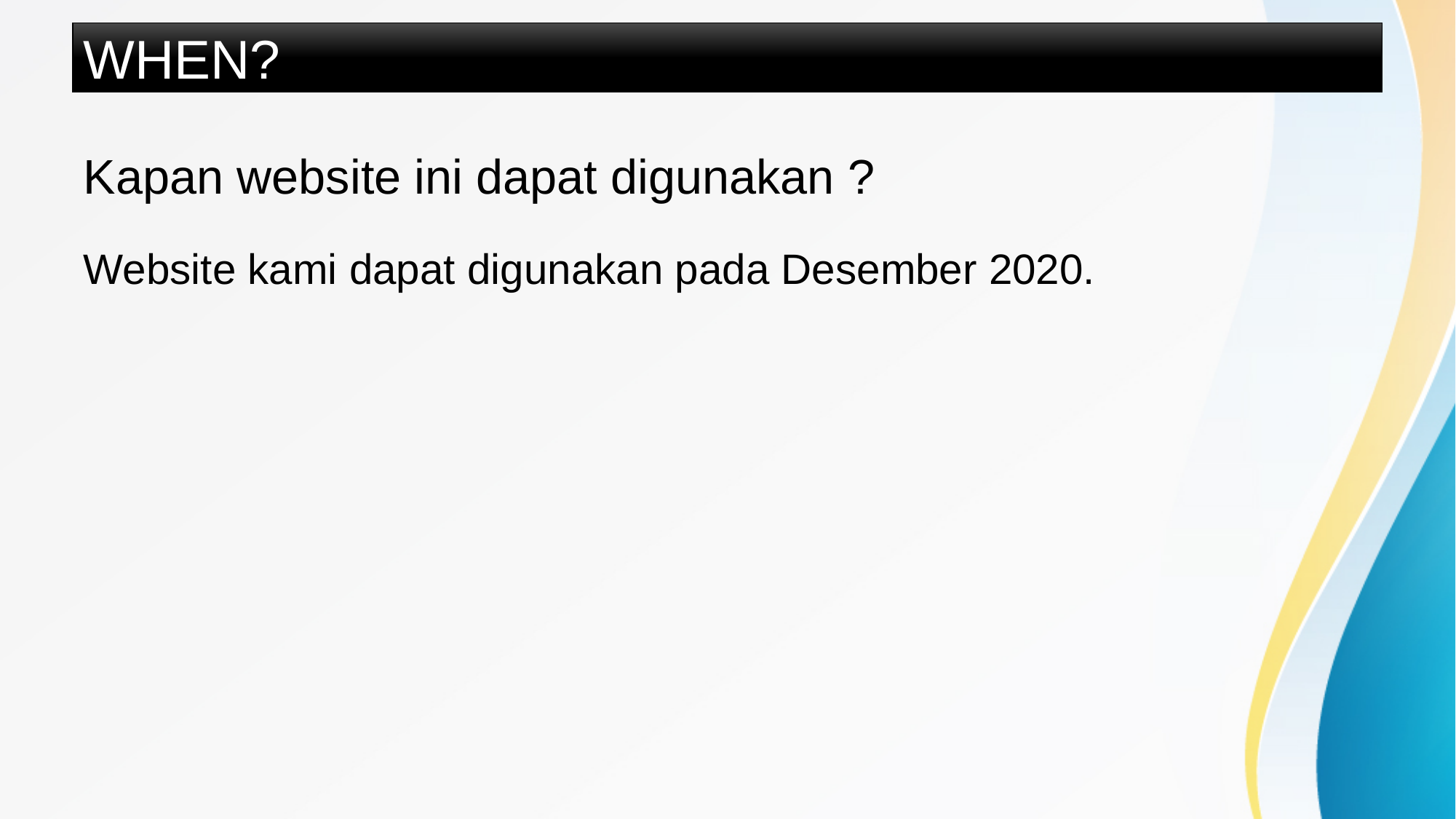

# WHEN?
Kapan website ini dapat digunakan ?

Website kami dapat digunakan pada Desember 2020.